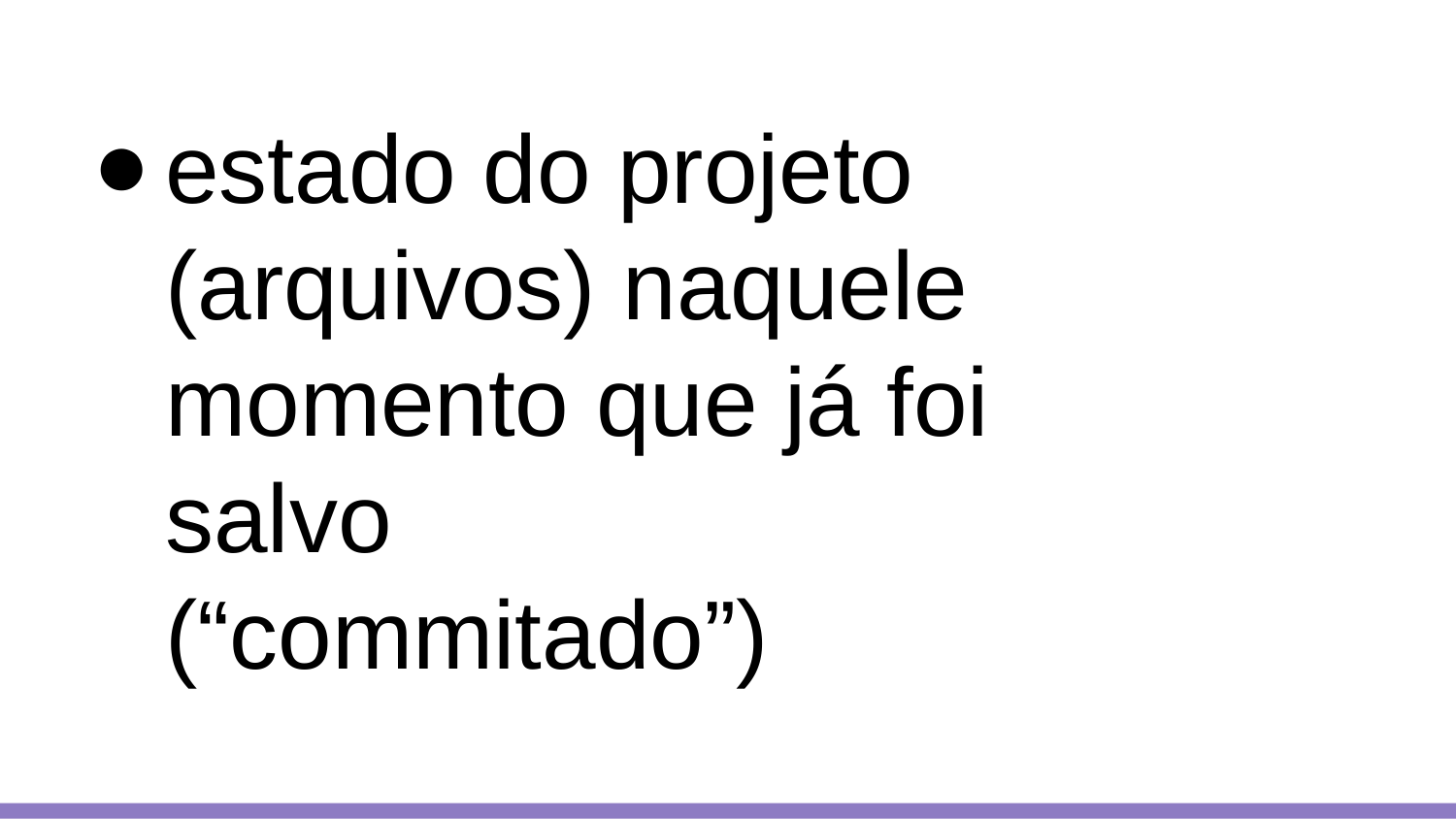

# estado do projeto (arquivos) naquele momento que já foi salvo (“commitado”)